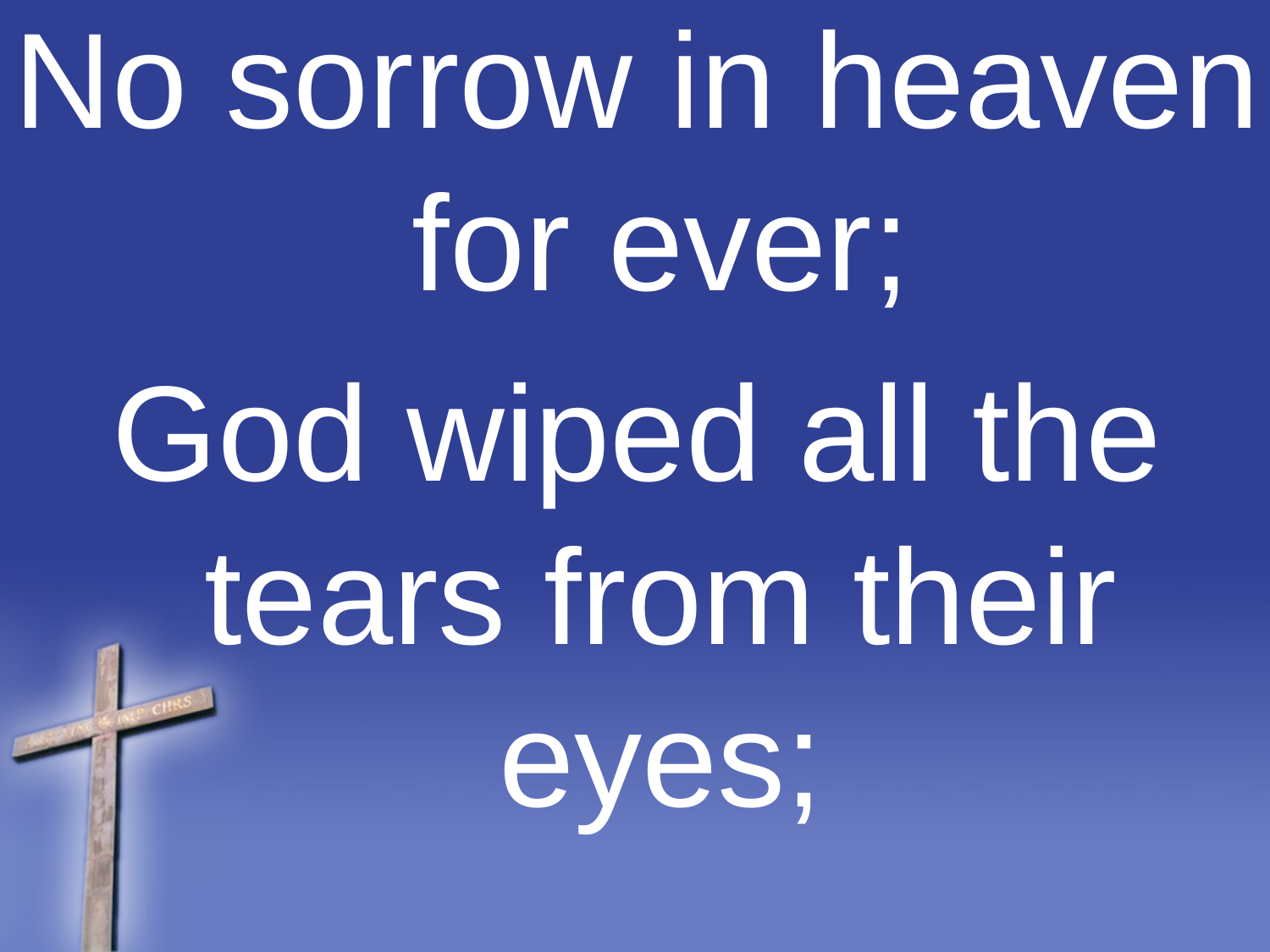

No sorrow in heaven for ever;
God wiped all the tears from their eyes;